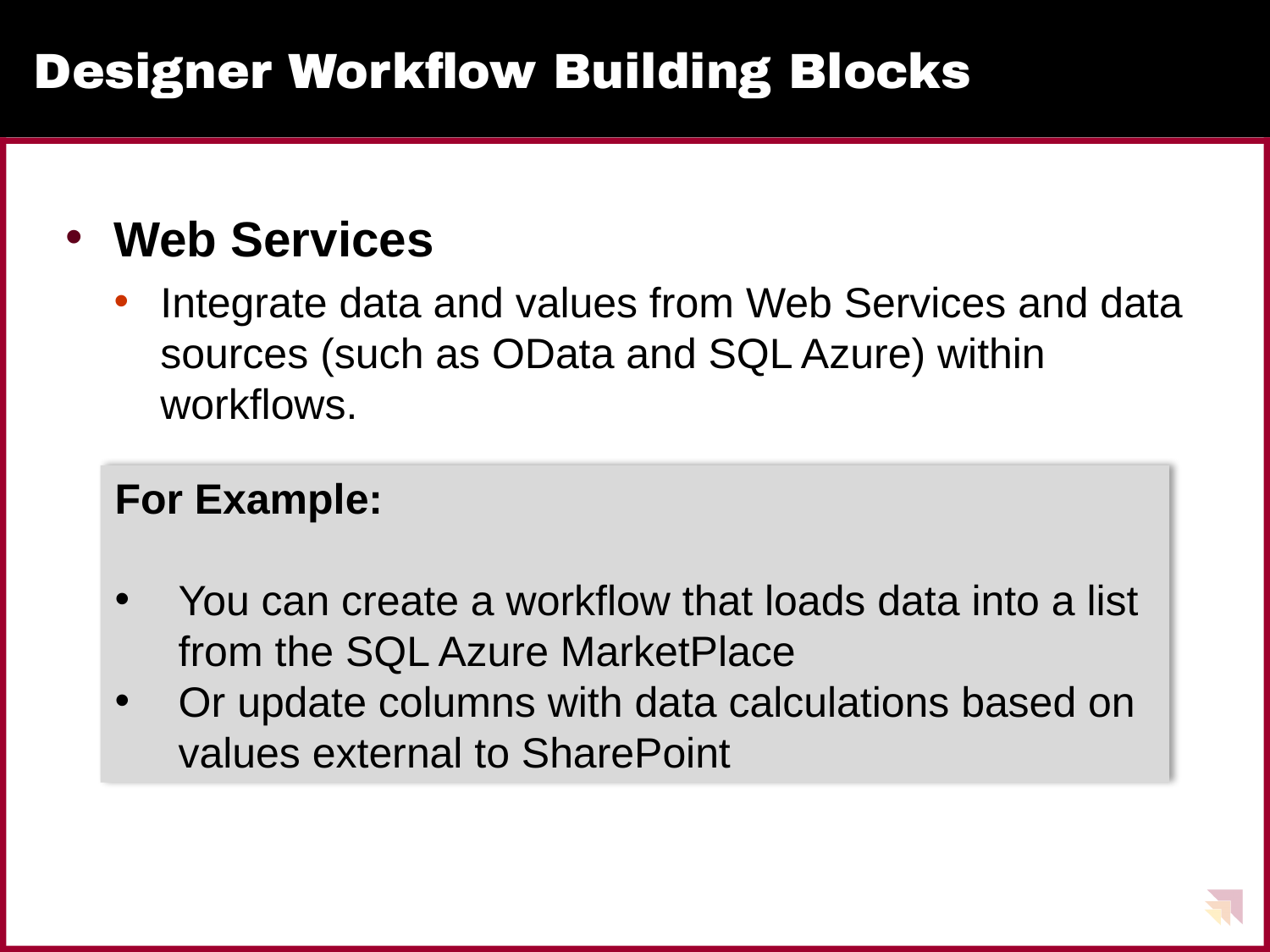

# Designer Workflow Building Blocks
Web Services
Integrate data and values from Web Services and data sources (such as OData and SQL Azure) within workflows.
For Example:

You can create a workflow that loads data into a list from the SQL Azure MarketPlace
Or update columns with data calculations based on values external to SharePoint